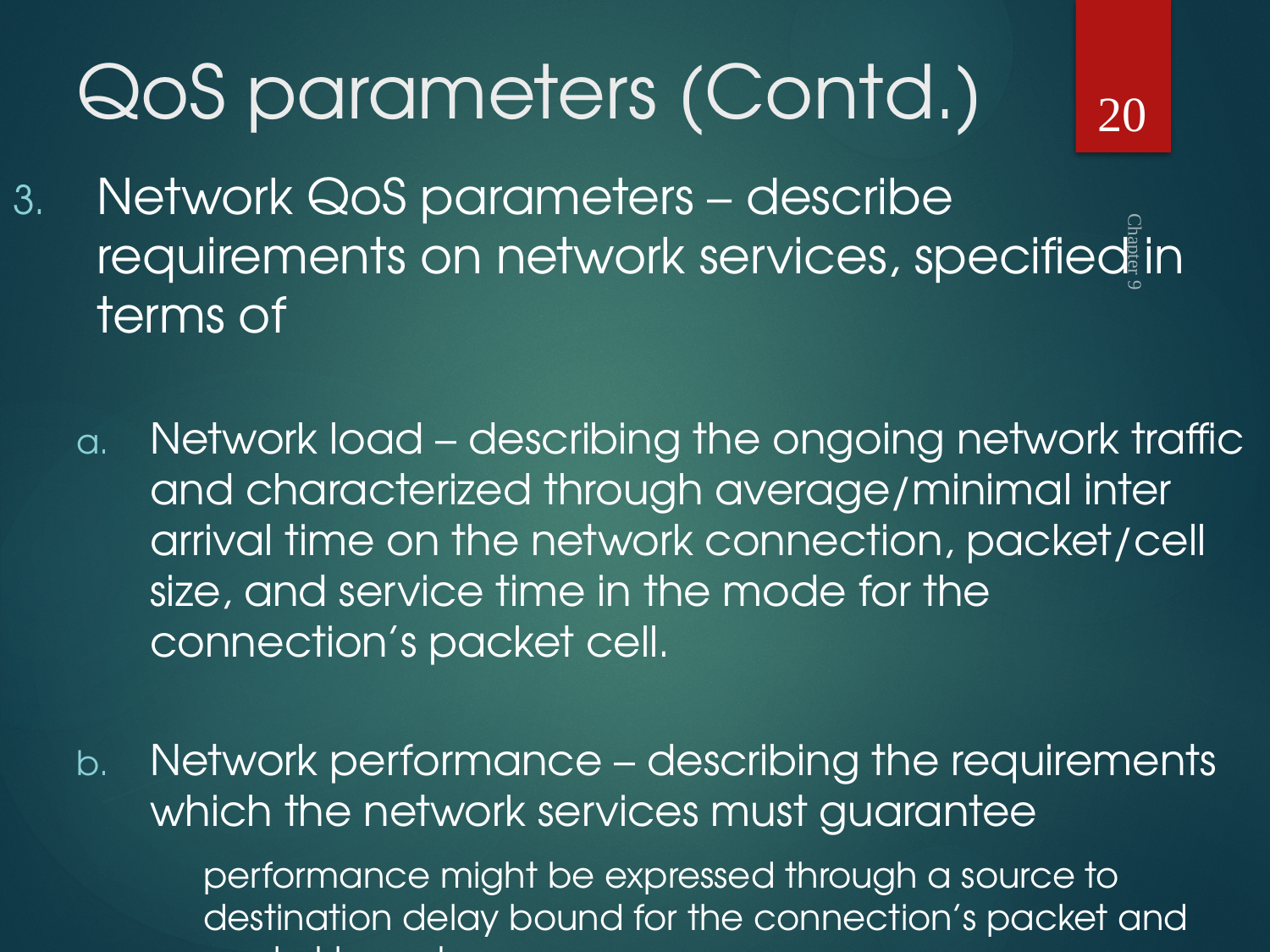

# QoS parameters (Contd.)
20
Network QoS parameters – describe requirements on network services, specified in terms of

Network load – describing the ongoing network traffic and characterized through average/minimal inter arrival time on the network connection, packet/cell size, and service time in the mode for the connection’s packet cell.

Network performance – describing the requirements which the network services must guarantee
	performance might be expressed through a source to destination delay bound for the connection’s packet and packet loss rate

	other parameters bandwidth, delay-jitter (max. difference between end to end delays experienced by any two packets)
Chapter 9